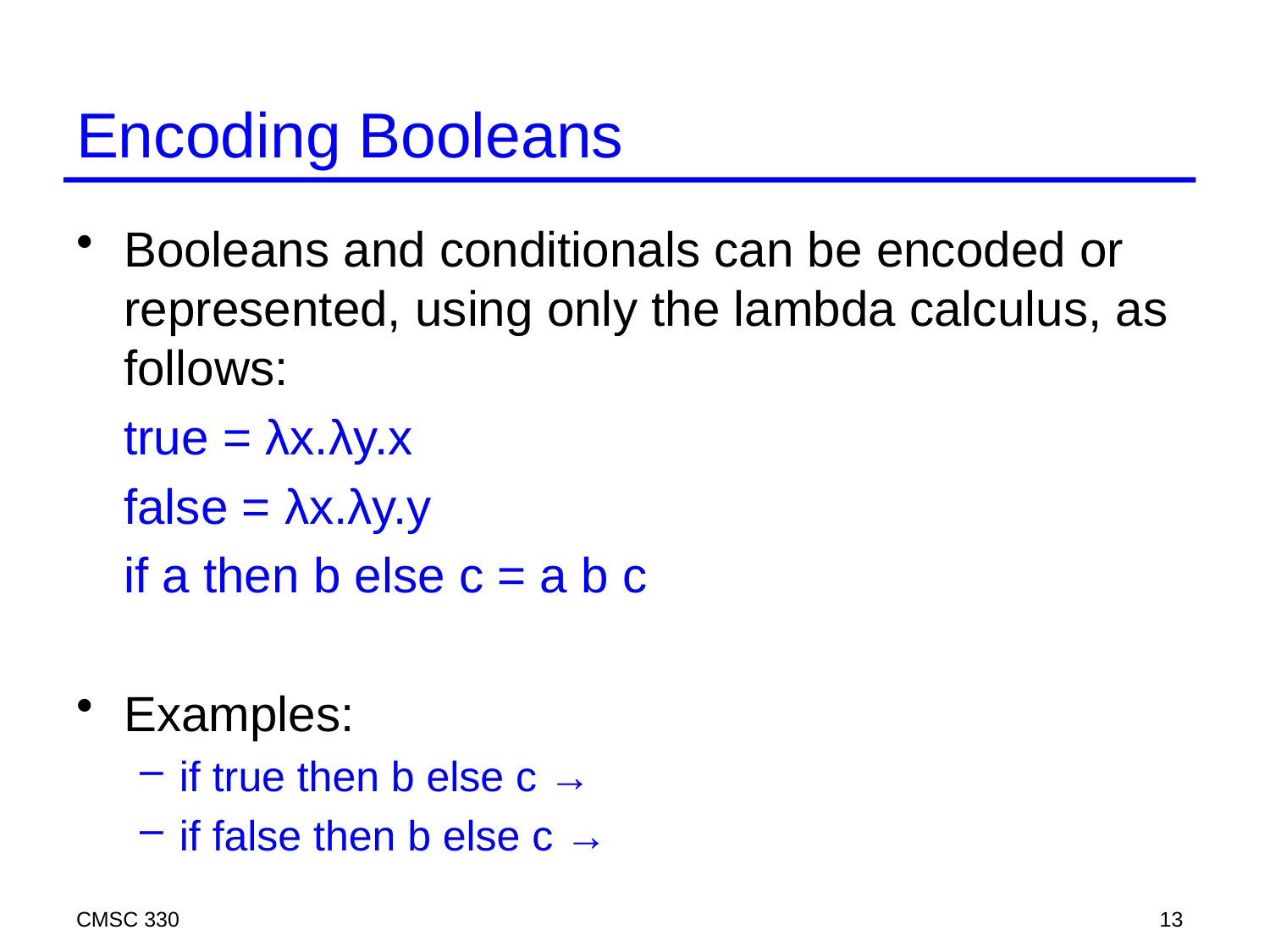

# Encoding Booleans
Booleans and conditionals can be encoded or represented, using only the lambda calculus, as follows:
	true = λx.λy.x
	false = λx.λy.y
	if a then b else c = a b c

Examples:
if true then b else c →
if false then b else c →
CMSC 330
13